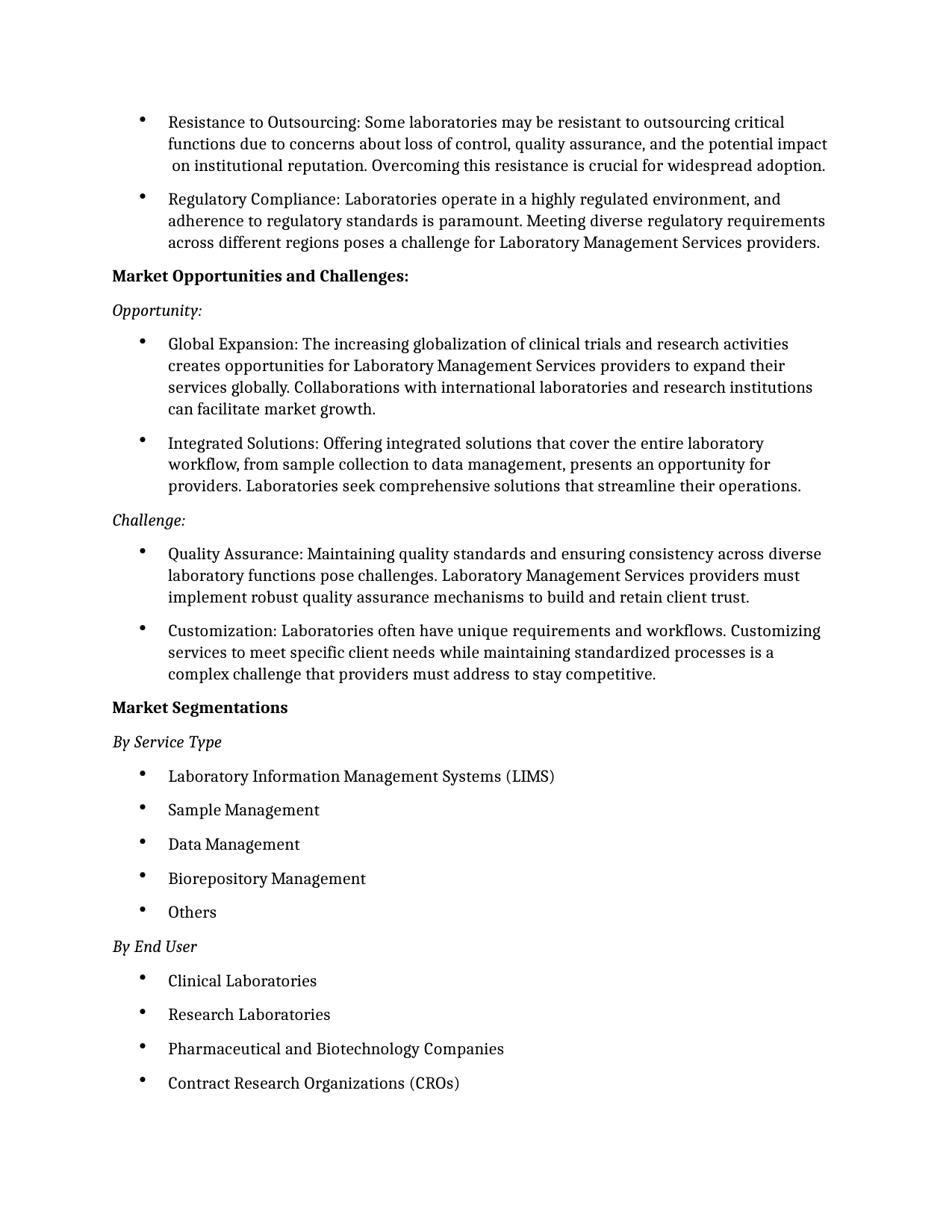

Resistance to Outsourcing: Some laboratories may be resistant to outsourcing critical  functions due to concerns about loss of control, quality assurance, and the potential impact  on institutional reputation. Overcoming this resistance is crucial for widespread adoption.
Regulatory Compliance: Laboratories operate in a highly regulated environment, and  adherence to regulatory standards is paramount. Meeting diverse regulatory requirements  across different regions poses a challenge for Laboratory Management Services providers.
Market Opportunities and Challenges:
Opportunity:
Global Expansion: The increasing globalization of clinical trials and research activities  creates opportunities for Laboratory Management Services providers to expand their  services globally. Collaborations with international laboratories and research institutions  can facilitate market growth.
Integrated Solutions: Offering integrated solutions that cover the entire laboratory  workflow, from sample collection to data management, presents an opportunity for  providers. Laboratories seek comprehensive solutions that streamline their operations.
Challenge:
Quality Assurance: Maintaining quality standards and ensuring consistency across diverse  laboratory functions pose challenges. Laboratory Management Services providers must  implement robust quality assurance mechanisms to build and retain client trust.
Customization: Laboratories often have unique requirements and workflows. Customizing  services to meet specific client needs while maintaining standardized processes is a  complex challenge that providers must address to stay competitive.
Market Segmentations
By Service Type
Laboratory Information Management Systems (LIMS)
Sample Management
Data Management
Biorepository Management
Others
By End User
Clinical Laboratories
Research Laboratories
Pharmaceutical and Biotechnology Companies
Contract Research Organizations (CROs)